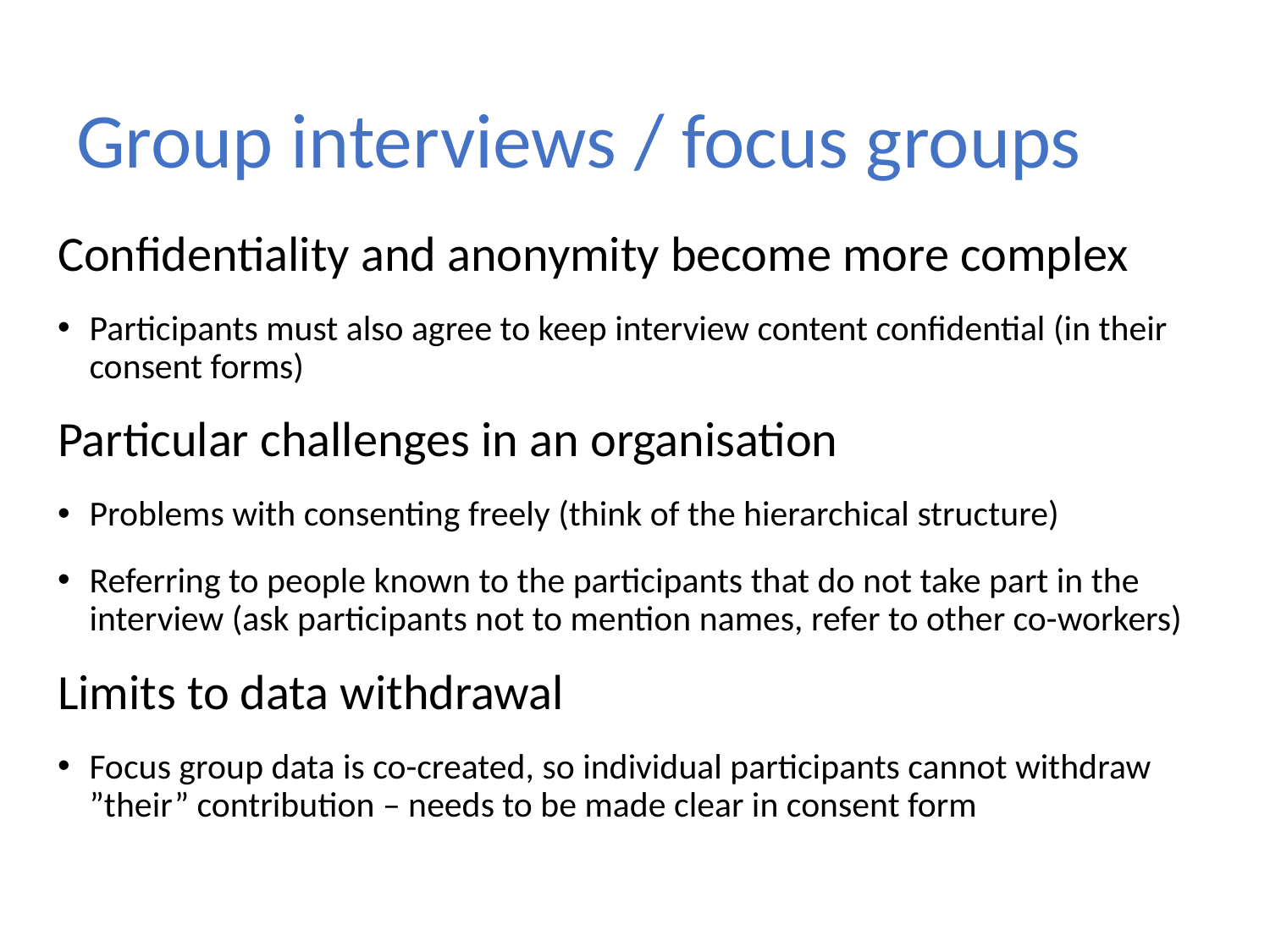

# Group interviews / focus groups
Confidentiality and anonymity become more complex
Participants must also agree to keep interview content confidential (in their consent forms)
Particular challenges in an organisation
Problems with consenting freely (think of the hierarchical structure)
Referring to people known to the participants that do not take part in the interview (ask participants not to mention names, refer to other co-workers)
Limits to data withdrawal
Focus group data is co-created, so individual participants cannot withdraw ”their” contribution – needs to be made clear in consent form